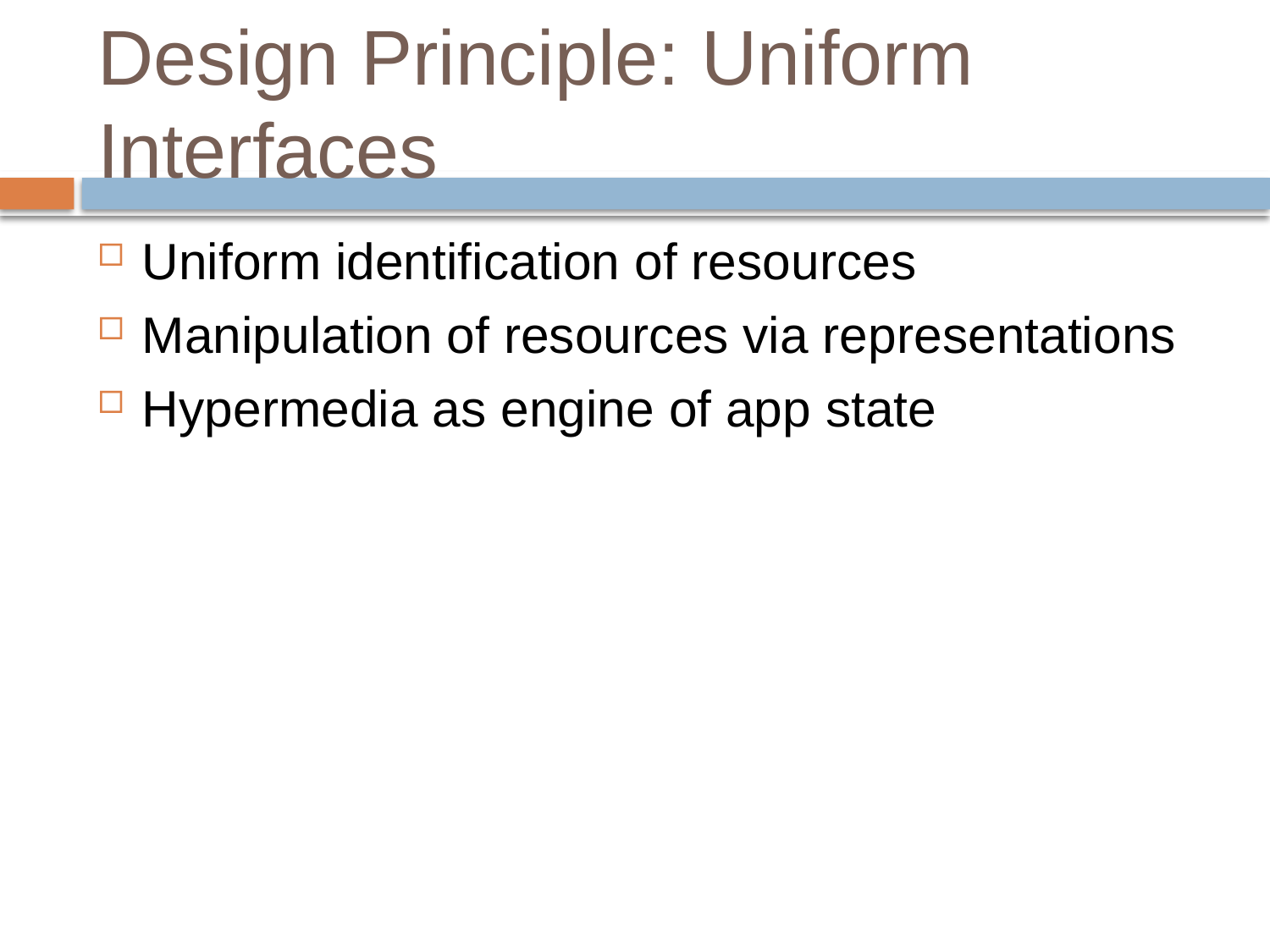

# Design Principle: Uniform Interfaces
Uniform identification of resources
Manipulation of resources via representations
Hypermedia as engine of app state